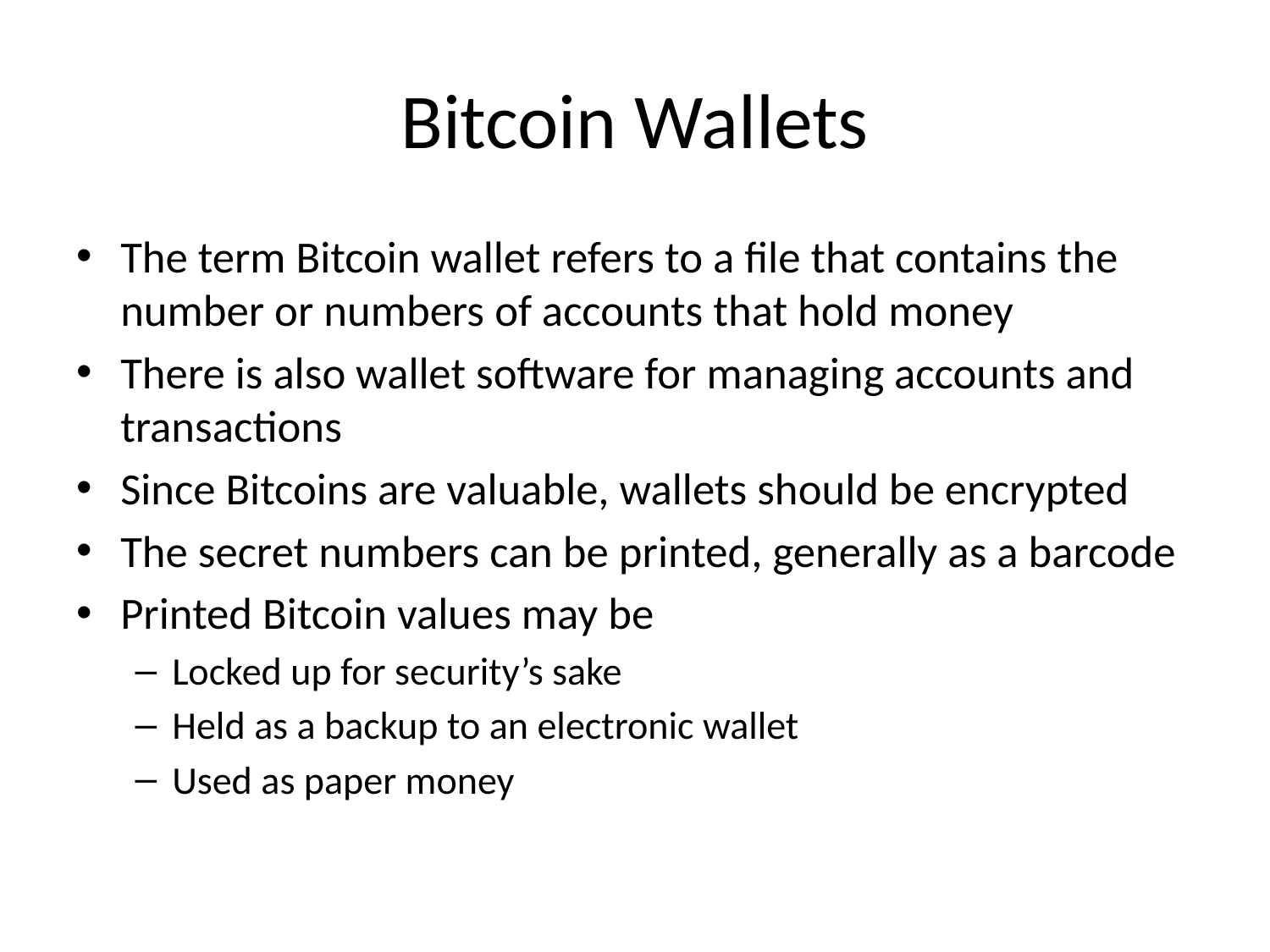

# Bitcoin Wallets
The term Bitcoin wallet refers to a file that contains the number or numbers of accounts that hold money
There is also wallet software for managing accounts and transactions
Since Bitcoins are valuable, wallets should be encrypted
The secret numbers can be printed, generally as a barcode
Printed Bitcoin values may be
Locked up for security’s sake
Held as a backup to an electronic wallet
Used as paper money